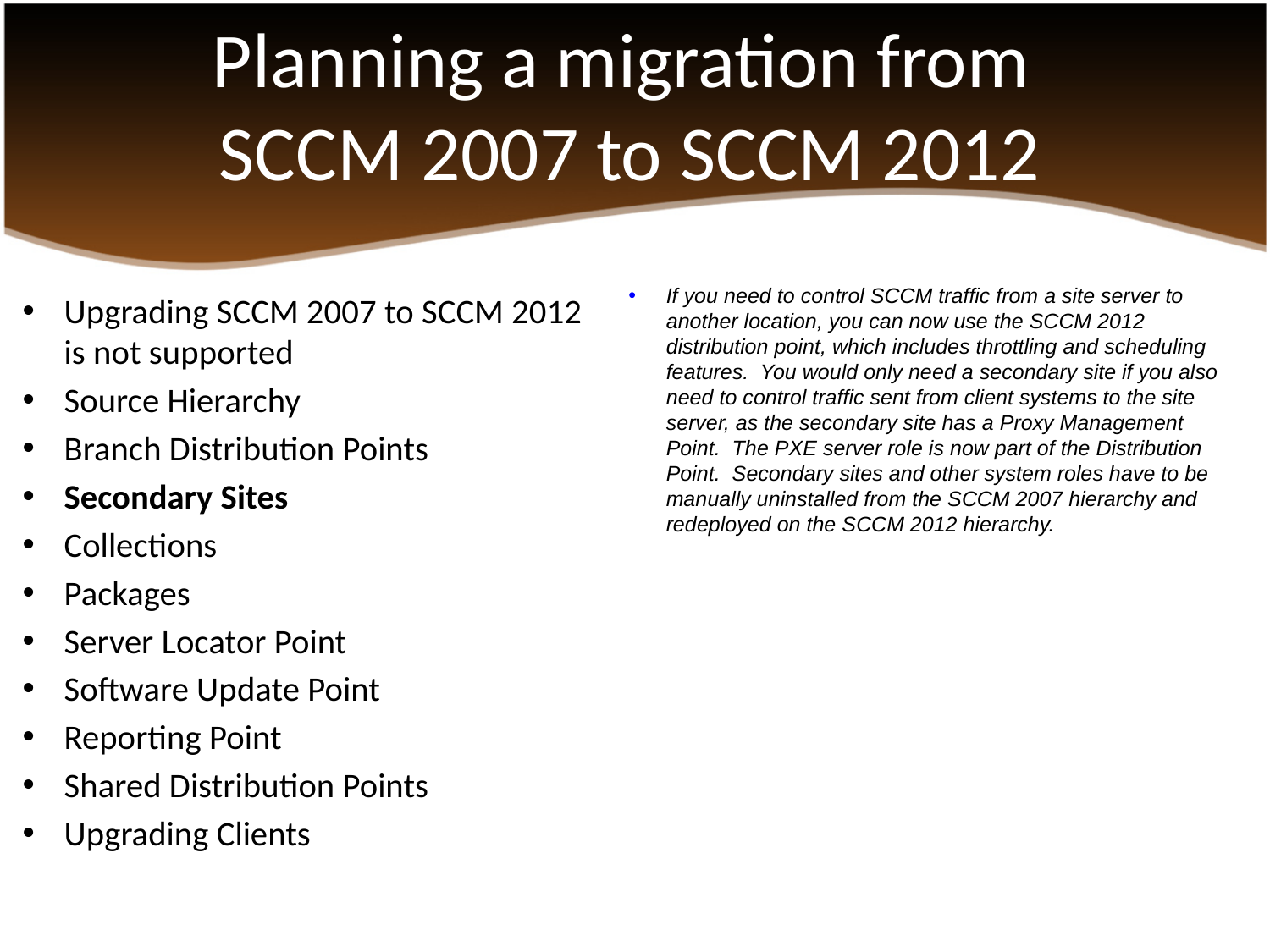

# Planning a migration from SCCM 2007 to SCCM 2012
Upgrading SCCM 2007 to SCCM 2012 is not supported
Source Hierarchy
Branch Distribution Points
Secondary Sites
Collections
Packages
Server Locator Point
Software Update Point
Reporting Point
Shared Distribution Points
Upgrading Clients
If you need to control SCCM traffic from a site server to another location, you can now use the SCCM 2012 distribution point, which includes throttling and scheduling features.  You would only need a secondary site if you also need to control traffic sent from client systems to the site server, as the secondary site has a Proxy Management Point.  The PXE server role is now part of the Distribution Point.  Secondary sites and other system roles have to be manually uninstalled from the SCCM 2007 hierarchy and redeployed on the SCCM 2012 hierarchy.